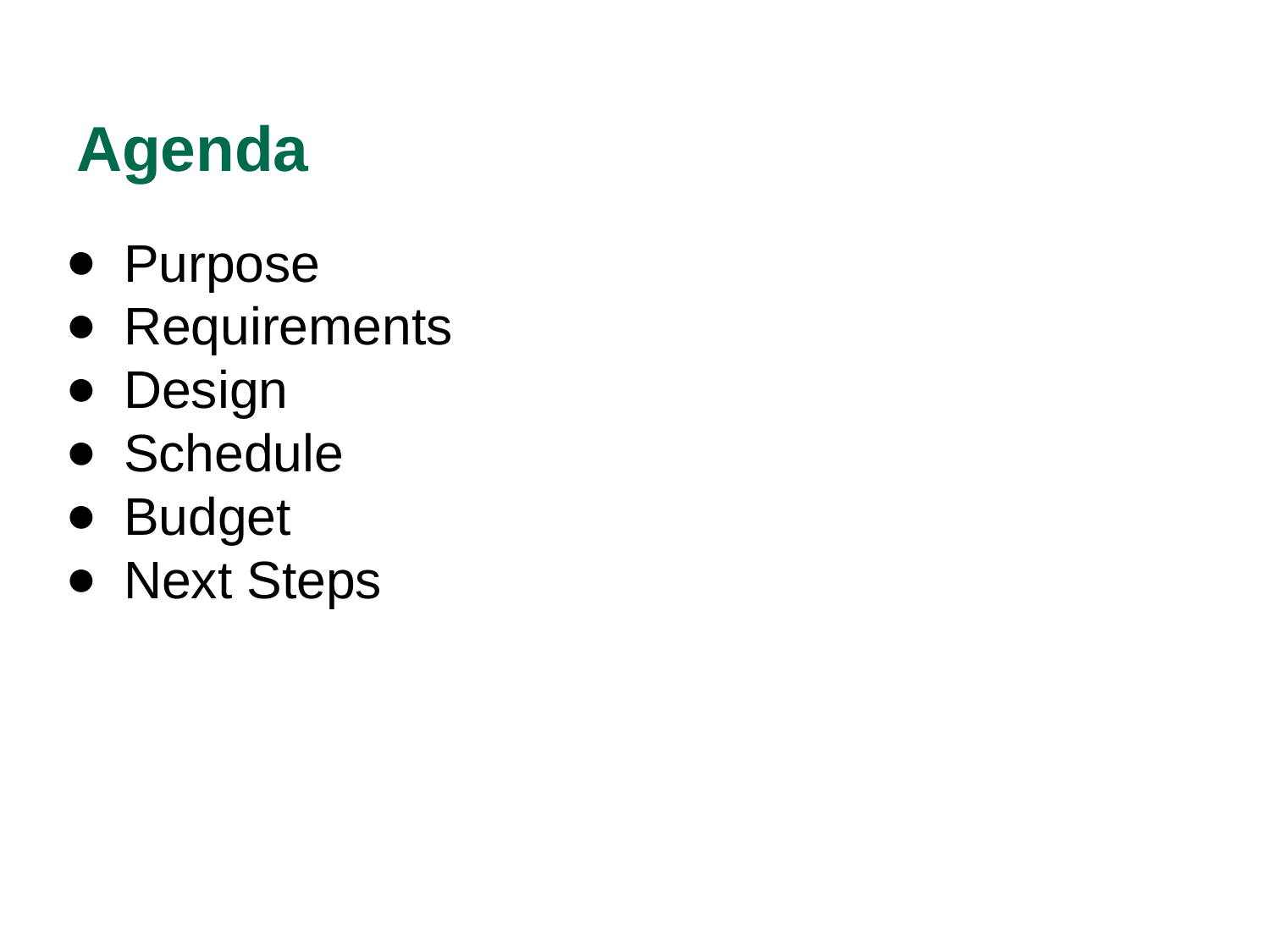

# Agenda
Purpose
Requirements
Design
Schedule
Budget
Next Steps